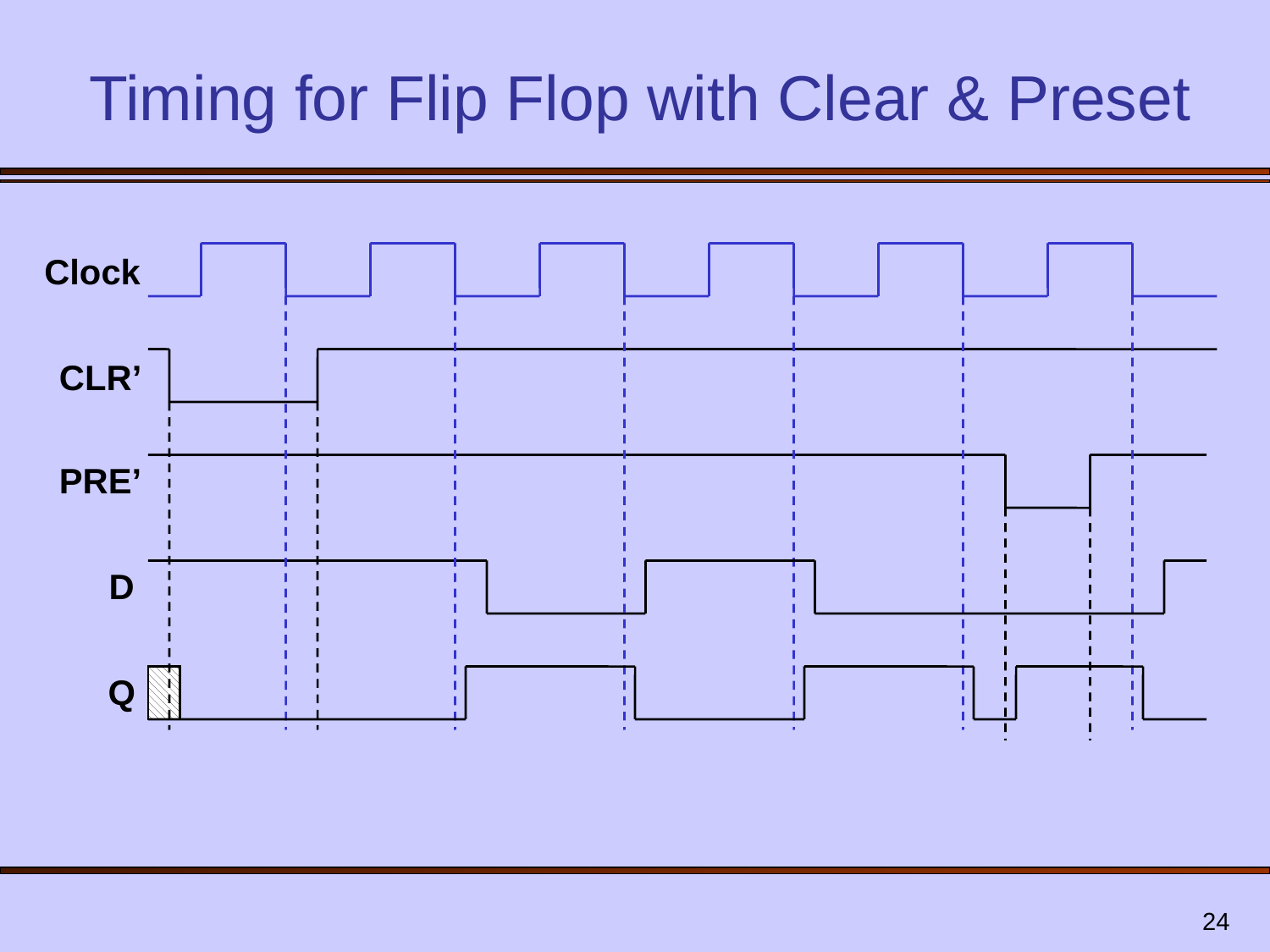

# Timing for Flip Flop with Clear & Preset
Clock

CLR’

PRE’

D

Q

24